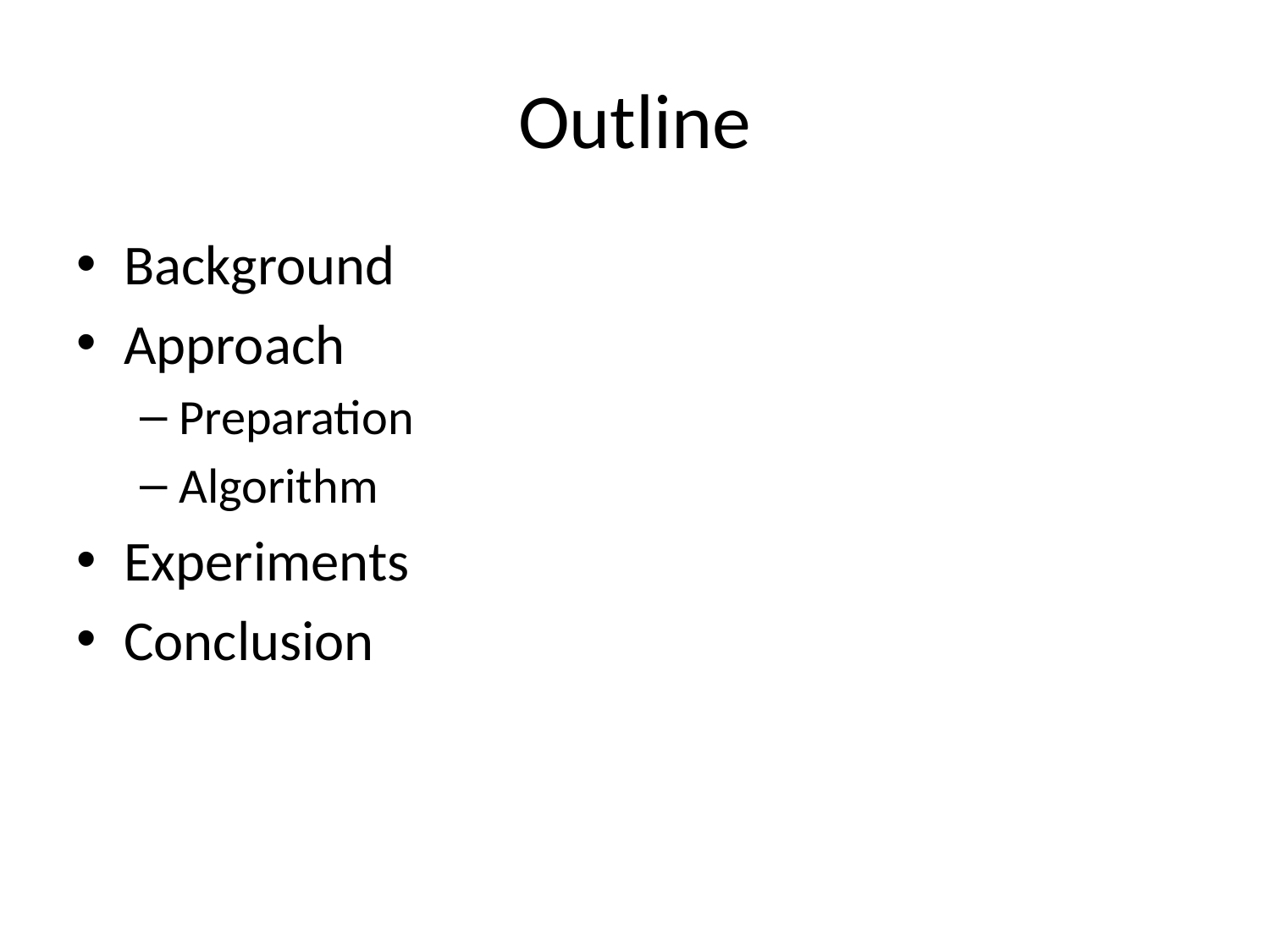

# Outline
Background
Approach
Preparation
Algorithm
Experiments
Conclusion